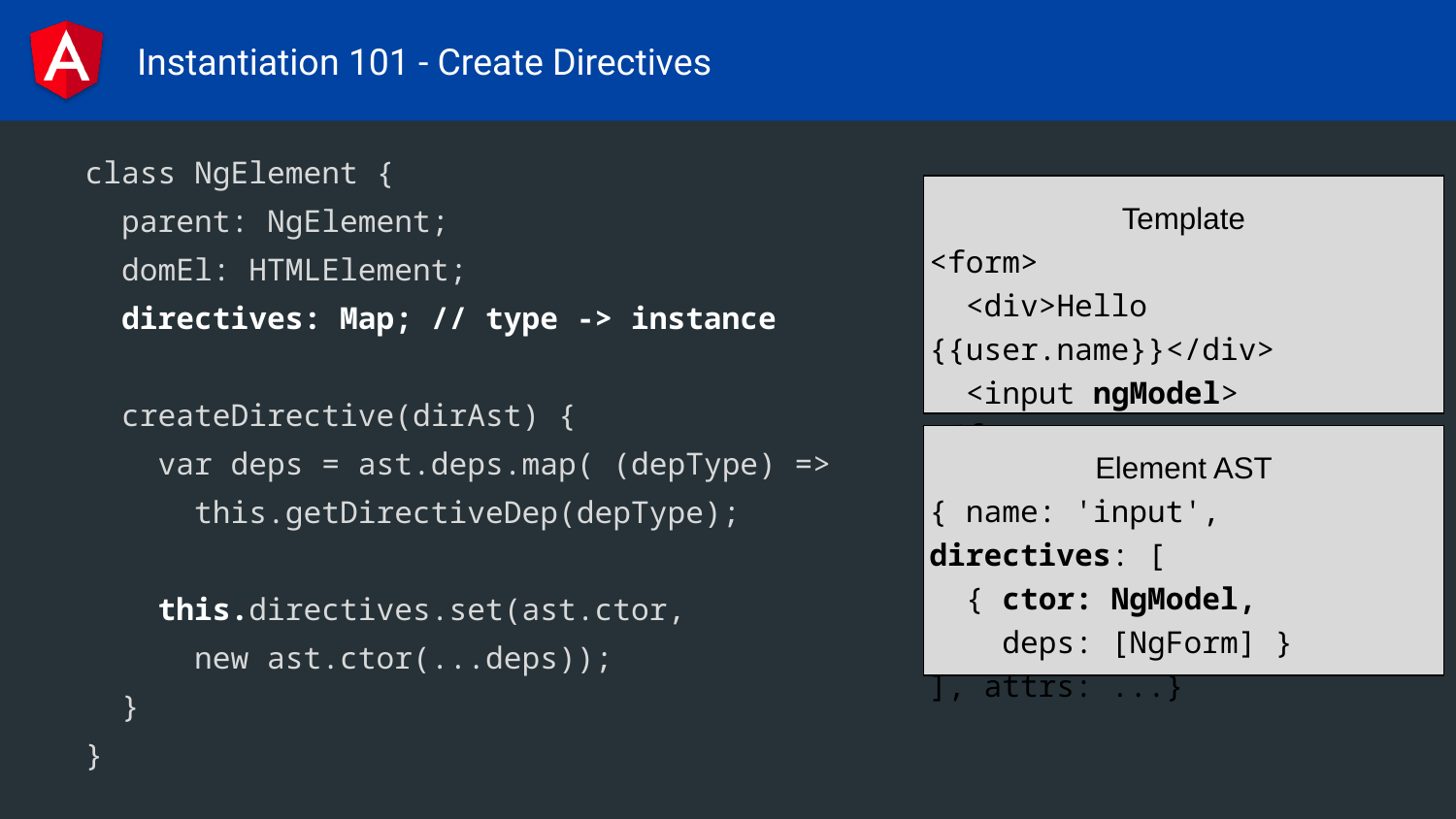

# Instantiation 101 - Create Directives
class NgElement {
  parent: NgElement;
  domEl: HTMLElement;
  directives: Map; // type -> instance

  createDirective(dirAst) {
    var deps = ast.deps.map( (depType) =>
      this.getDirectiveDep(depType);

    this.directives.set(ast.ctor,
      new ast.ctor(...deps));
  }
}
Template
<form>
  <div>Hello {{user.name}}</div>
  <input ngModel>
</form>
Element AST
{ name: 'input', directives: [
  { ctor: NgModel,
    deps: [NgForm] }
], attrs: ...}